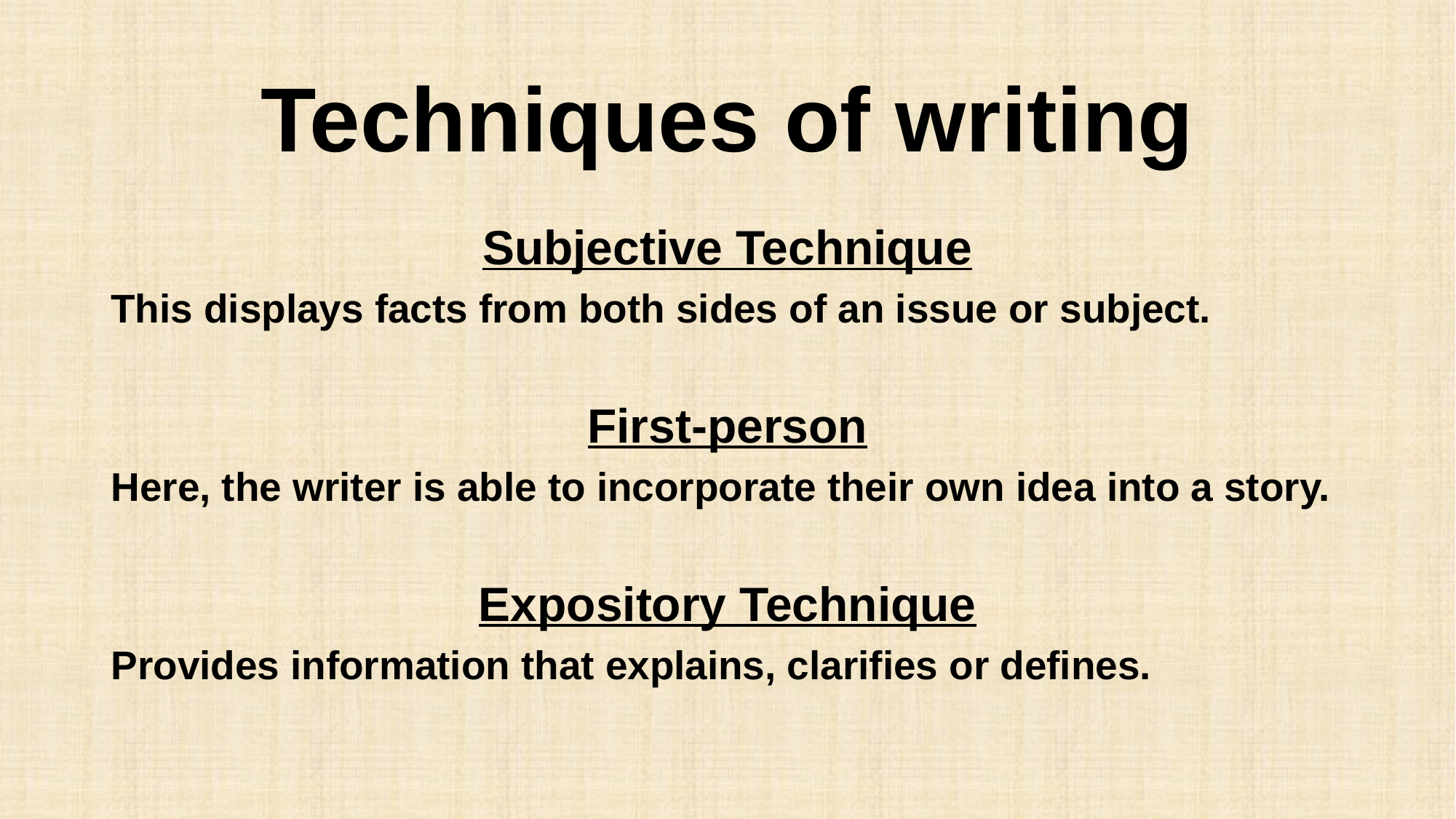

# Techniques of writing
Subjective Technique
This displays facts from both sides of an issue or subject.

First-person
Here, the writer is able to incorporate their own idea into a story.

Expository Technique
Provides information that explains, clarifies or defines.